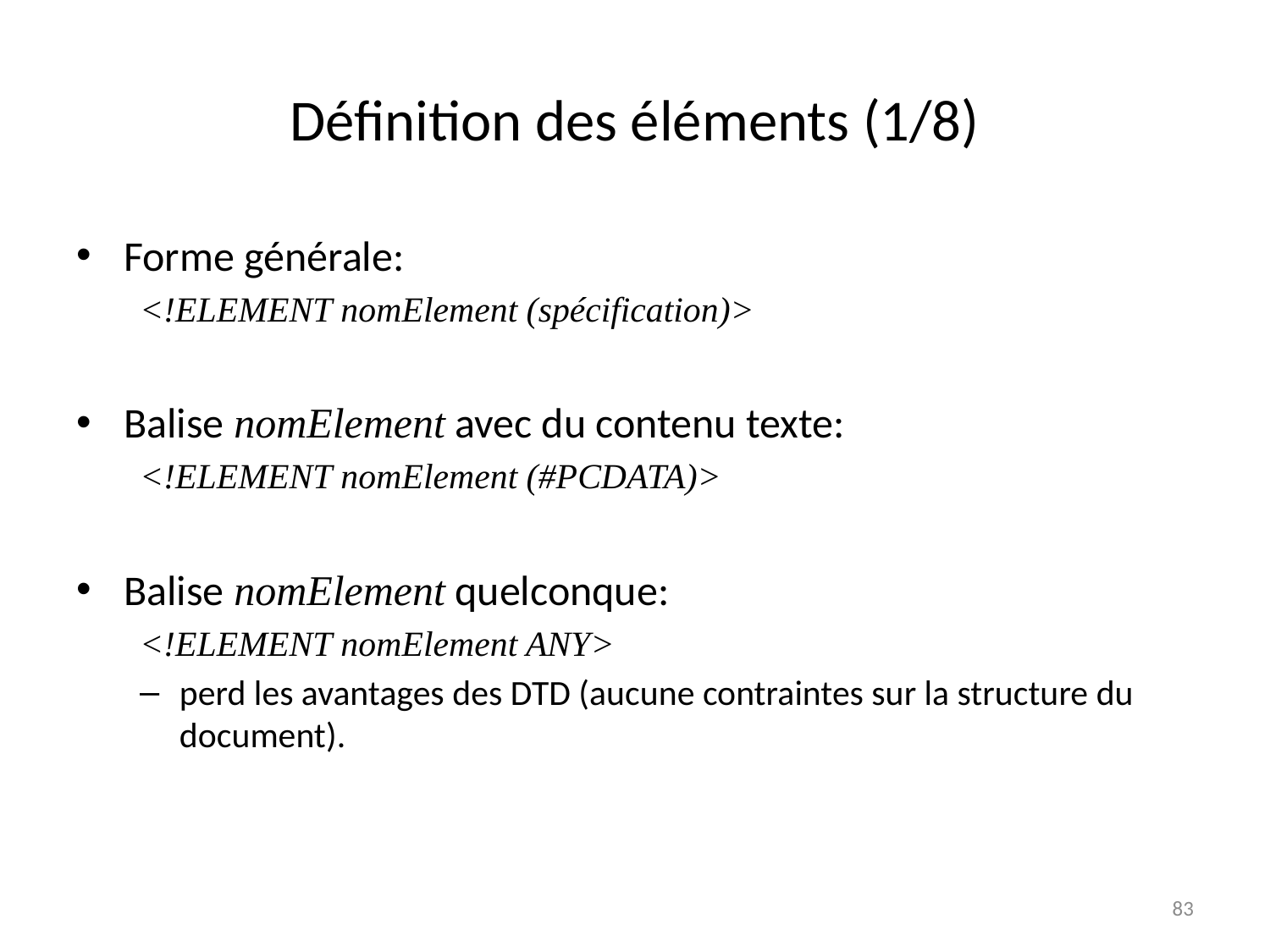

# Définition des éléments (1/8)
Forme générale:
<!ELEMENT nomElement (spécification)>

Balise nomElement avec du contenu texte:
<!ELEMENT nomElement (#PCDATA)>

Balise nomElement quelconque:
<!ELEMENT nomElement ANY>
perd les avantages des DTD (aucune contraintes sur la structure du document).
83